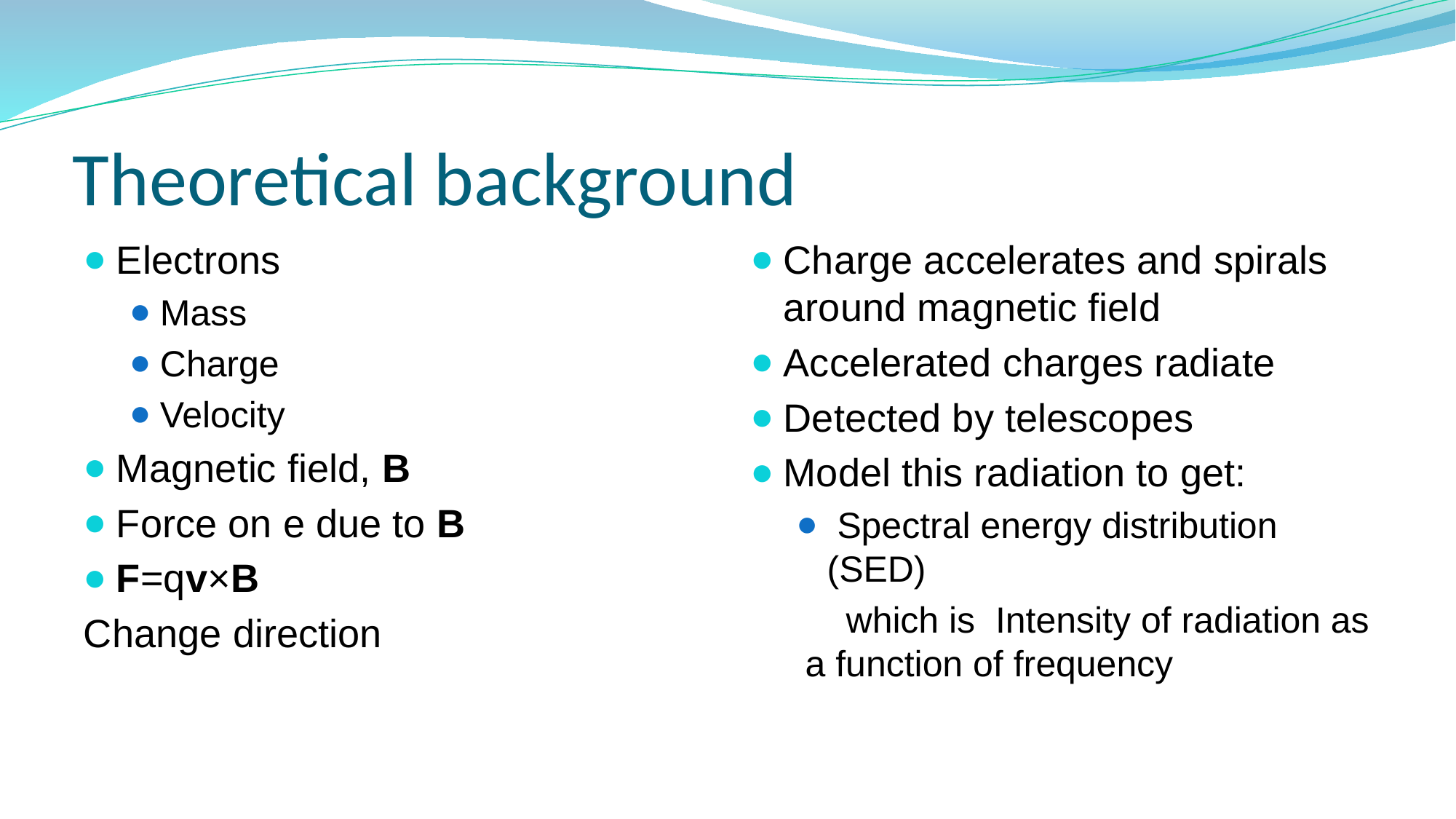

# Theoretical background
Electrons
Mass
Charge
Velocity
Magnetic field, B
Force on e due to B
F=qv×B
Change direction

Charge accelerates and spirals around magnetic field
Accelerated charges radiate
Detected by telescopes
Model this radiation to get:
 Spectral energy distribution (SED)
    which is  Intensity of radiation as a function of frequency